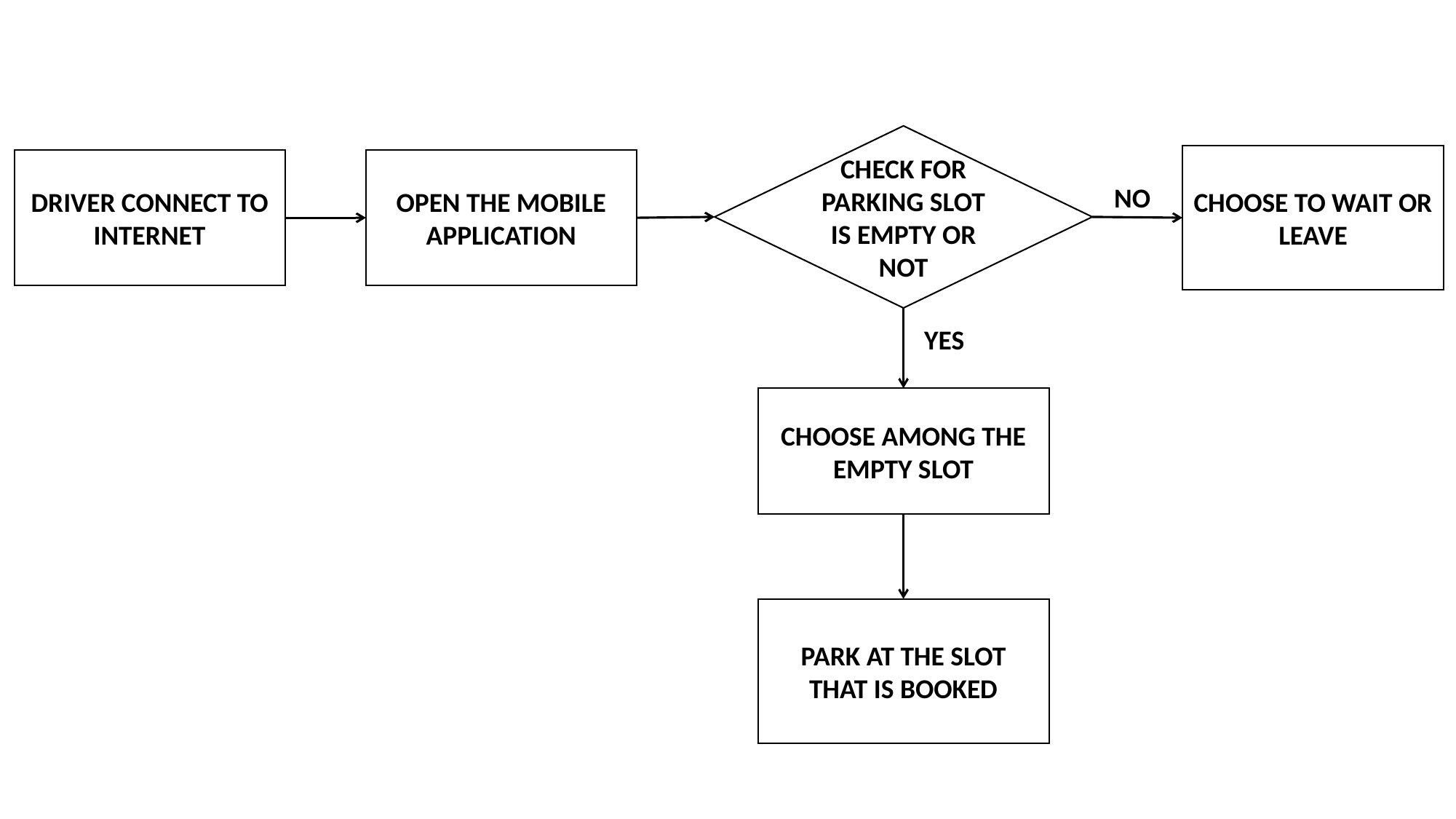

CHECK FOR PARKING SLOT IS EMPTY OR NOT
CHOOSE TO WAIT OR LEAVE
DRIVER CONNECT TO INTERNET
OPEN THE MOBILE APPLICATION
NO
YES
CHOOSE AMONG THE EMPTY SLOT
PARK AT THE SLOT THAT IS BOOKED